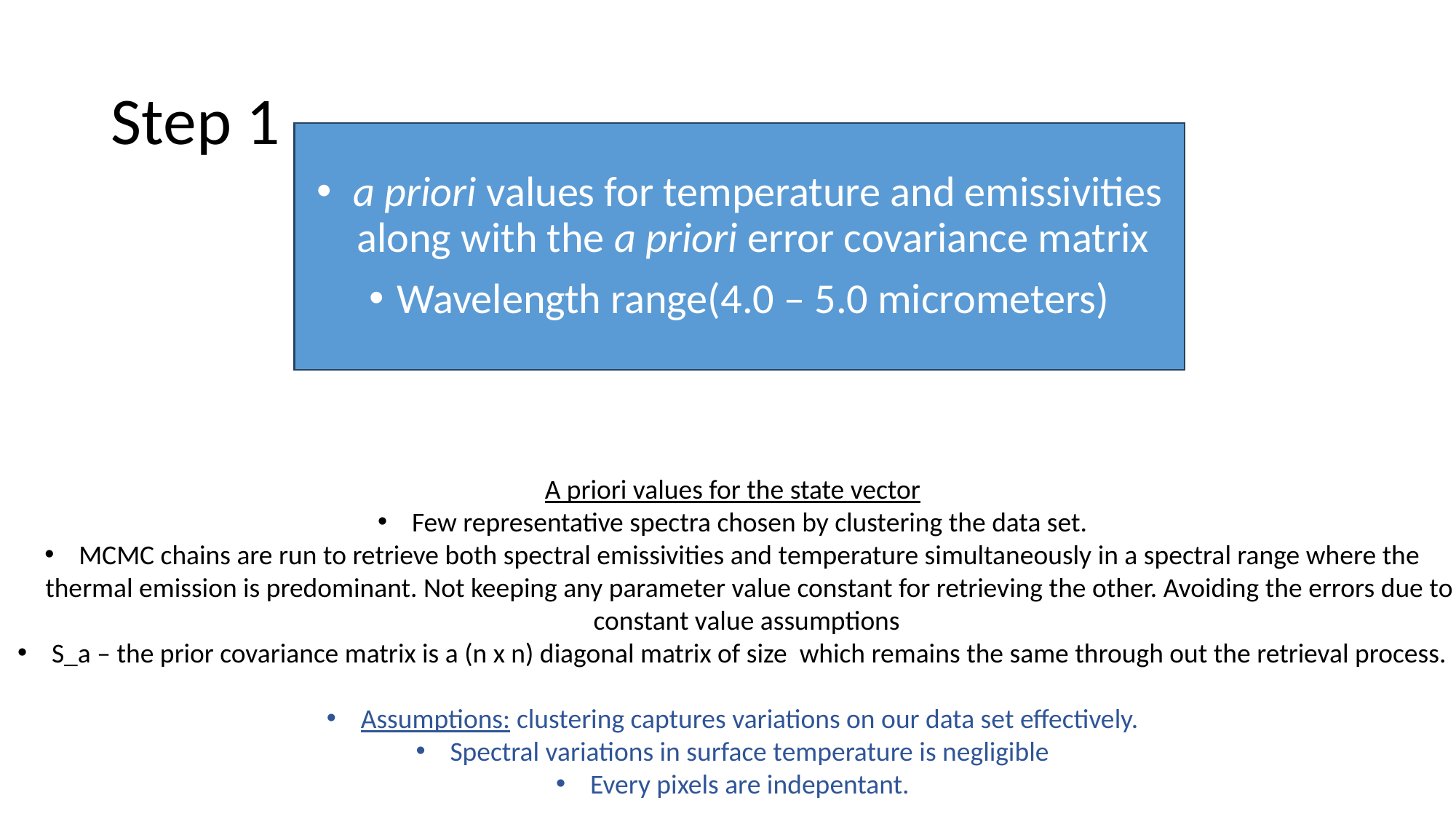

# Step 1
 a priori values for temperature and emissivities along with the a priori error covariance matrix
Wavelength range(4.0 – 5.0 micrometers)
A priori values for the state vector
Few representative spectra chosen by clustering the data set.
MCMC chains are run to retrieve both spectral emissivities and temperature simultaneously in a spectral range where the thermal emission is predominant. Not keeping any parameter value constant for retrieving the other. Avoiding the errors due to constant value assumptions
S_a – the prior covariance matrix is a (n x n) diagonal matrix of size  which remains the same through out the retrieval process.

Assumptions: clustering captures variations on our data set effectively.
Spectral variations in surface temperature is negligible
Every pixels are indepentant.